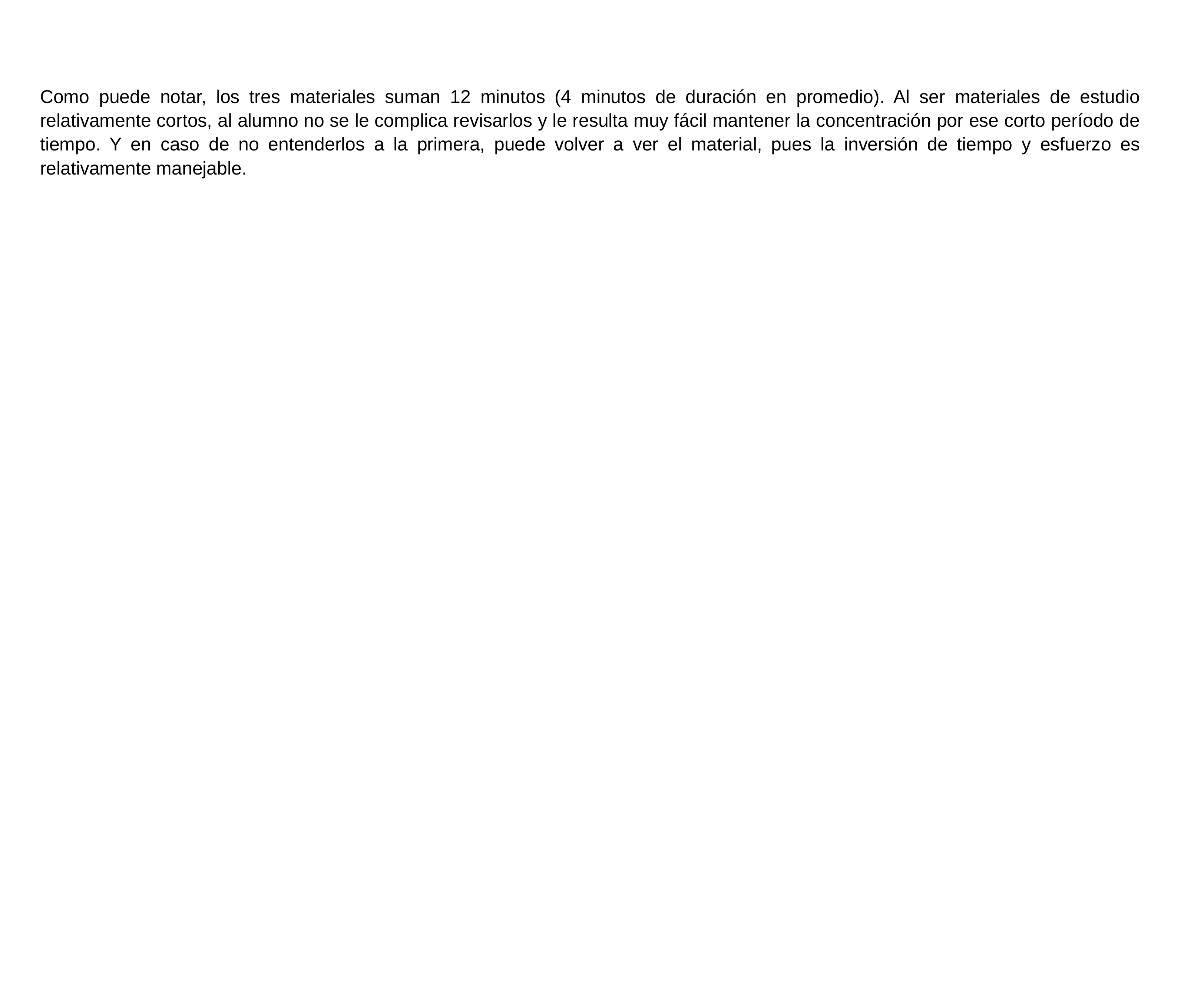

Como puede notar, los tres materiales suman 12 minutos (4 minutos de duración en promedio). Al ser materiales de estudio relativamente cortos, al alumno no se le complica revisarlos y le resulta muy fácil mantener la concentración por ese corto período de tiempo. Y en caso de no entenderlos a la primera, puede volver a ver el material, pues la inversión de tiempo y esfuerzo es relativamente manejable.